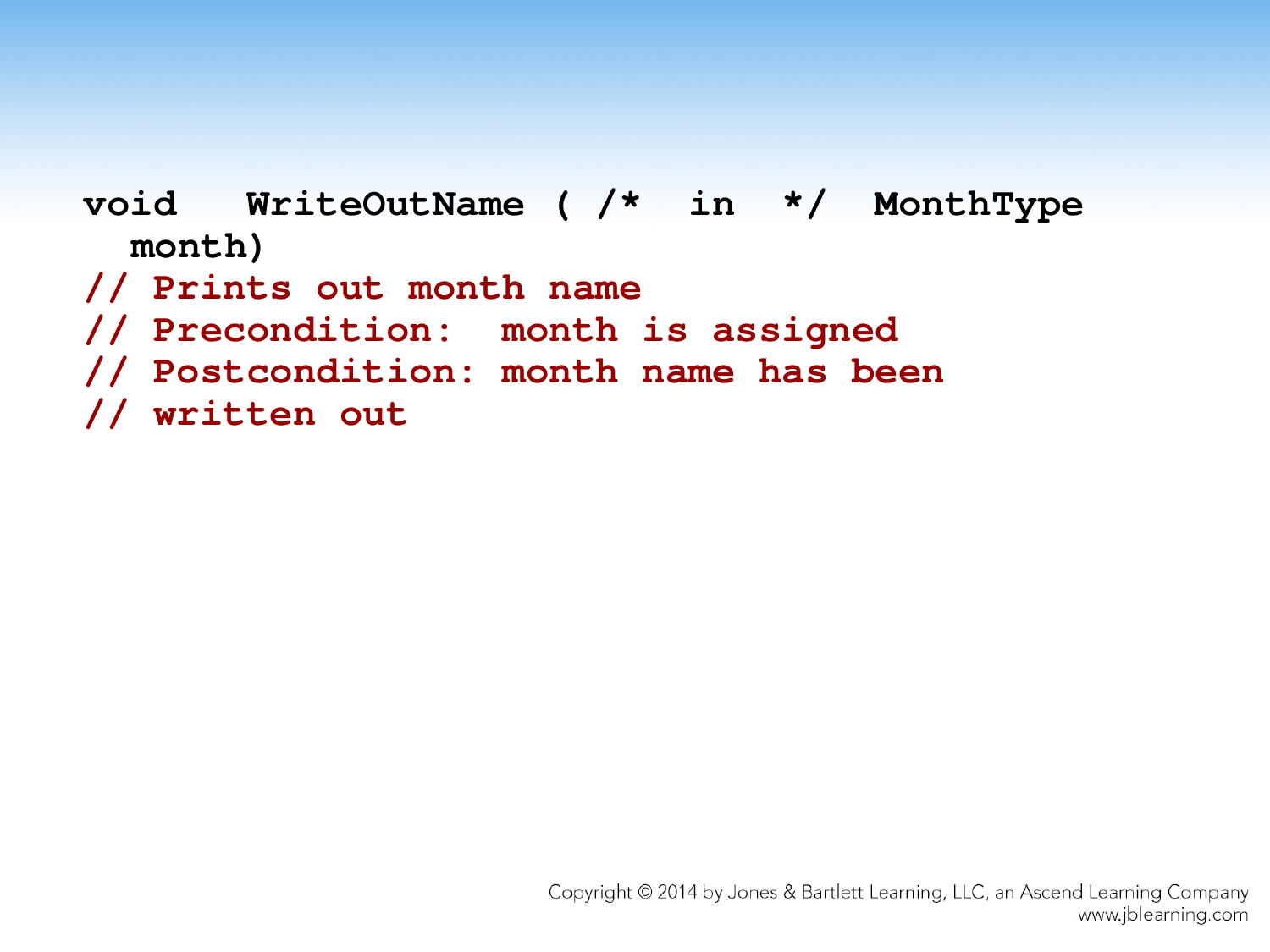

void   WriteOutName ( /*  in  */  MonthType   month)
// Prints out month name
// Precondition:  month is assigned
// Postcondition: month name has been
// written out